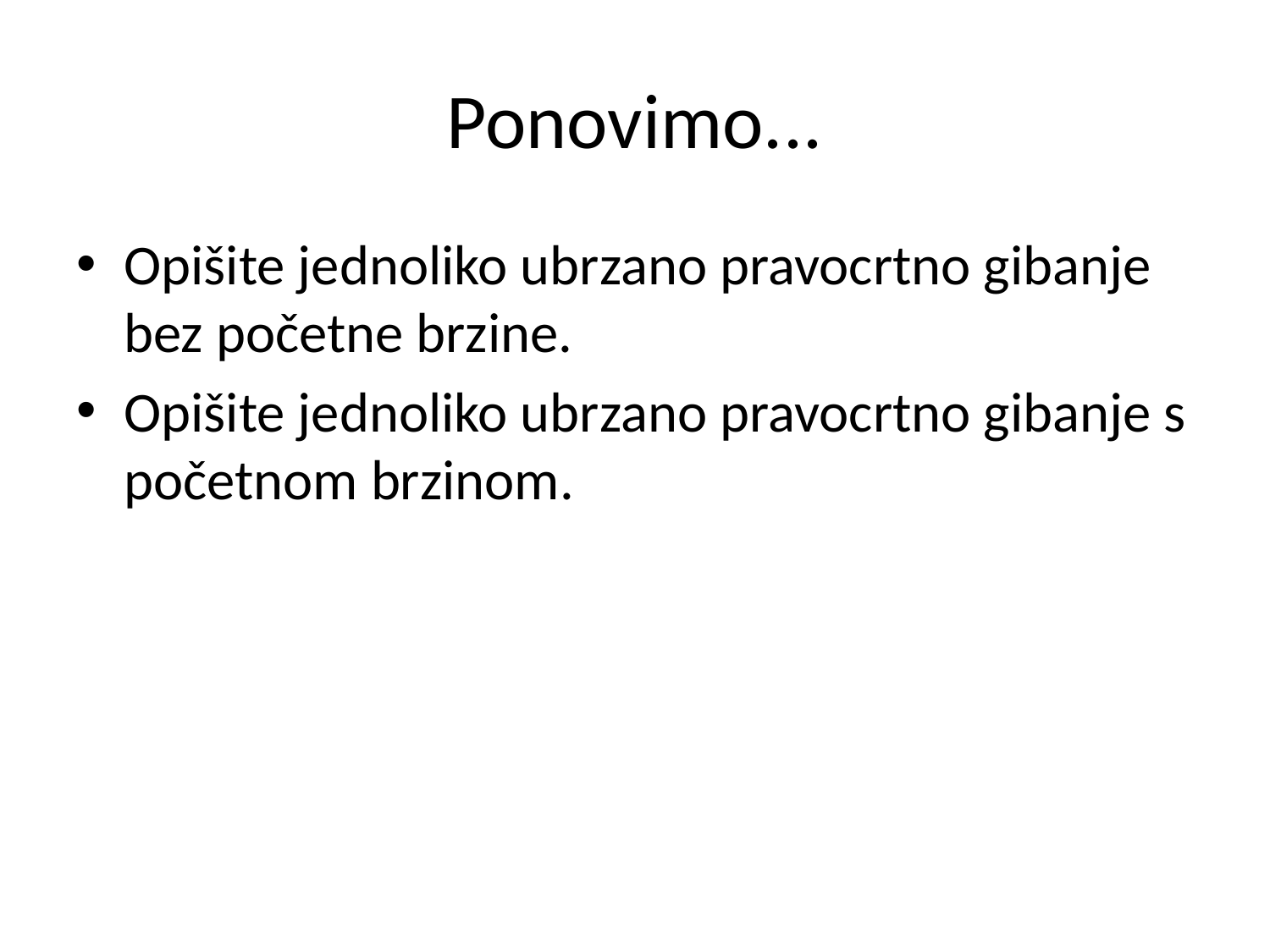

# Ponovimo...
Opišite jednoliko ubrzano pravocrtno gibanje bez početne brzine.
Opišite jednoliko ubrzano pravocrtno gibanje s početnom brzinom.